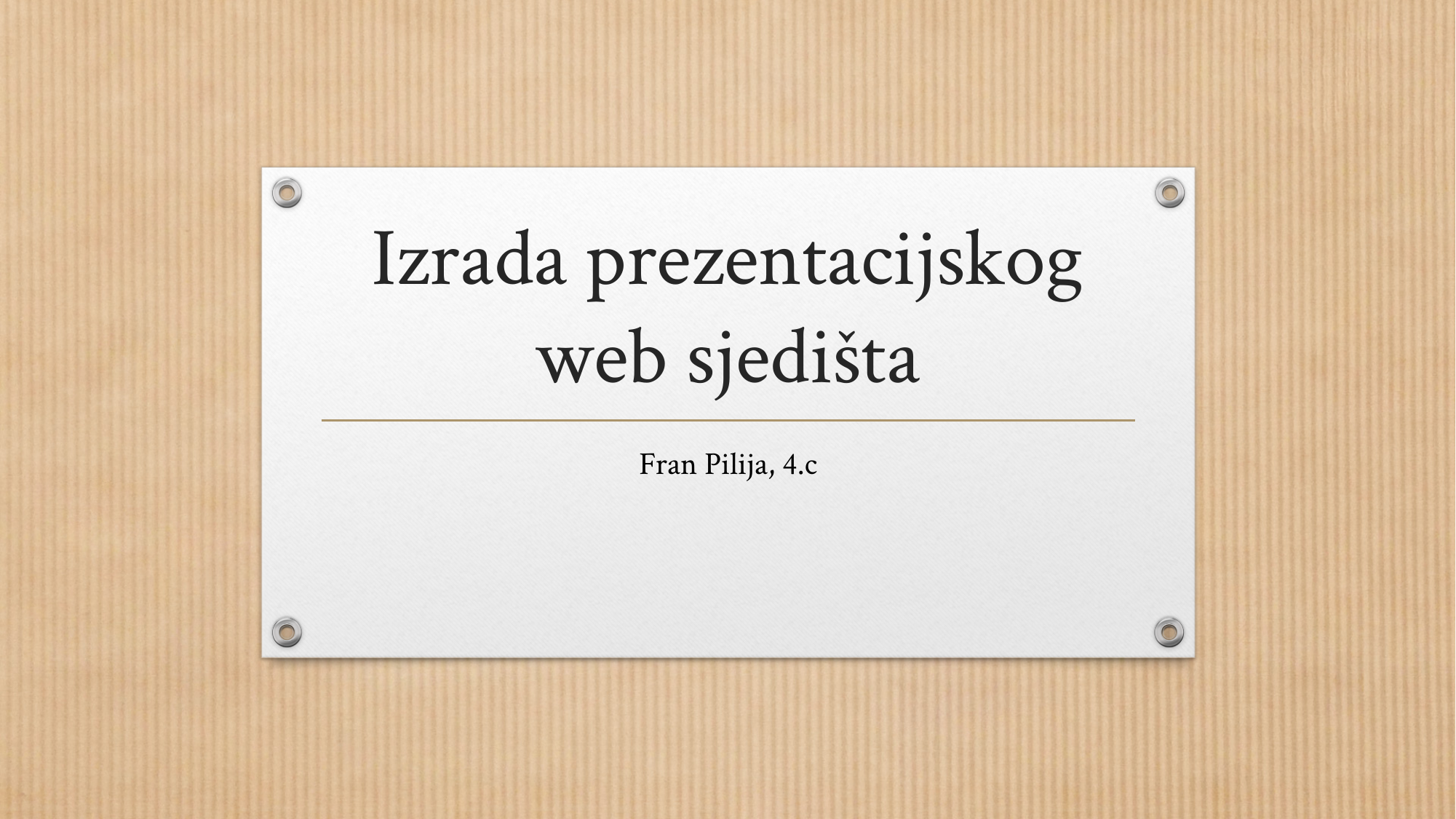

# Izrada prezentacijskog web sjedišta
Fran Pilija, 4.c